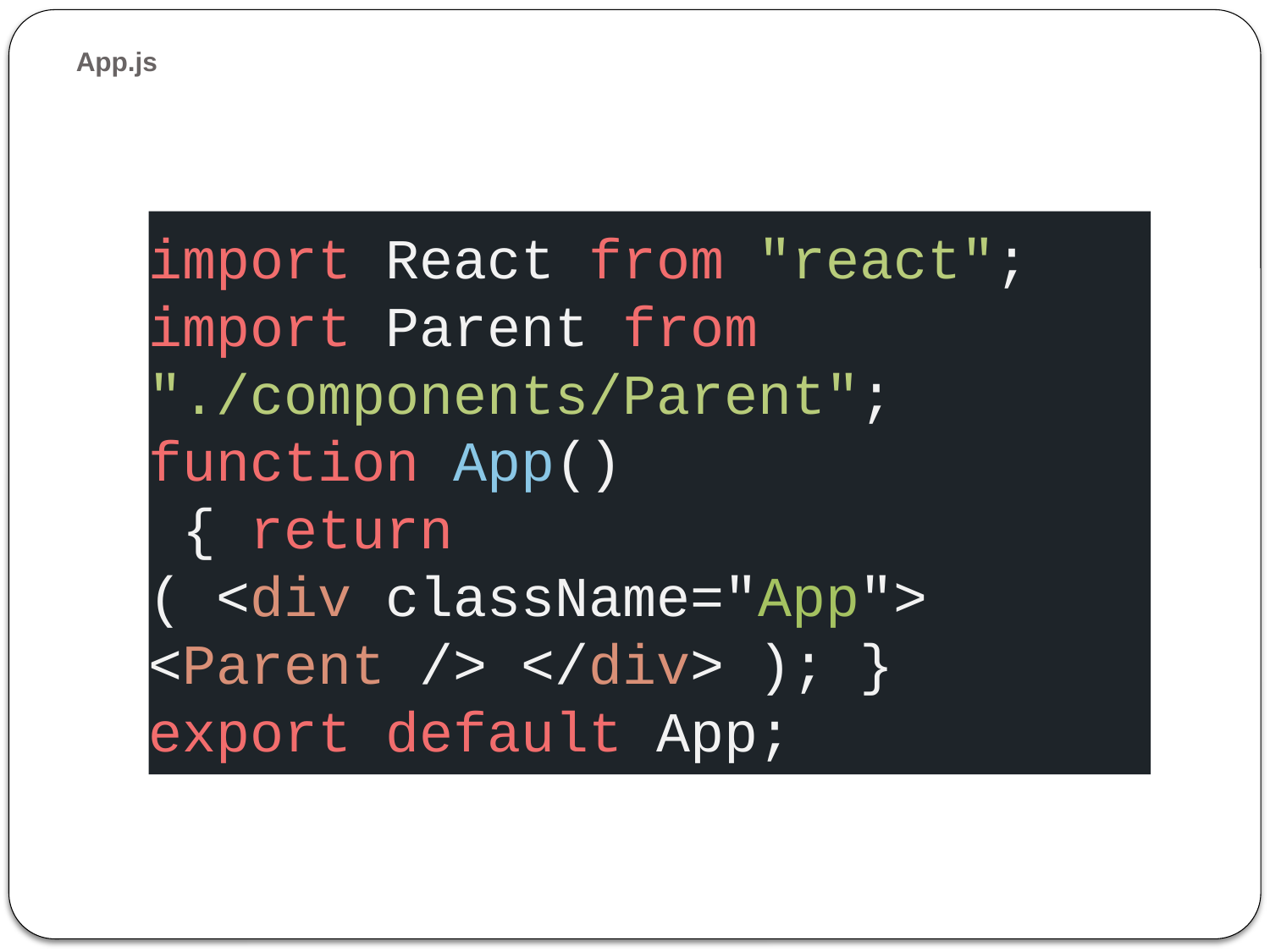

# App.js
import React from "react";
import Parent from "./components/Parent"; function App()
 { return
( <div className="App"> <Parent /> </div> ); }
export default App;